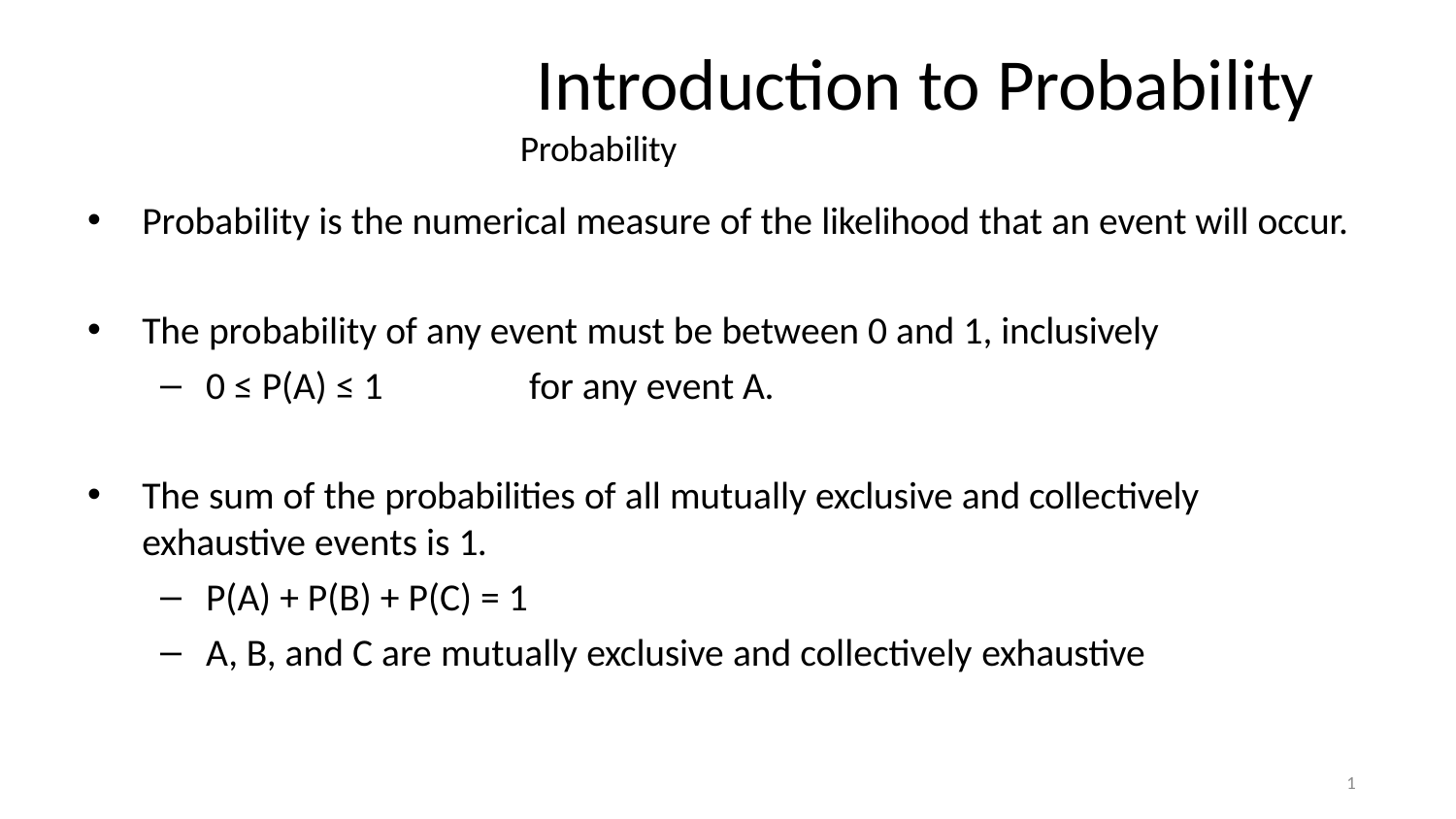

# Introduction to Probability Probability
Probability is the numerical measure of the likelihood that an event will occur.

The probability of any event must be between 0 and 1, inclusively
0 ≤ P(A) ≤ 1	for any event A.

The sum of the probabilities of all mutually exclusive and collectively exhaustive events is 1.
P(A) + P(B) + P(C) = 1
A, B, and C are mutually exclusive and collectively exhaustive
1